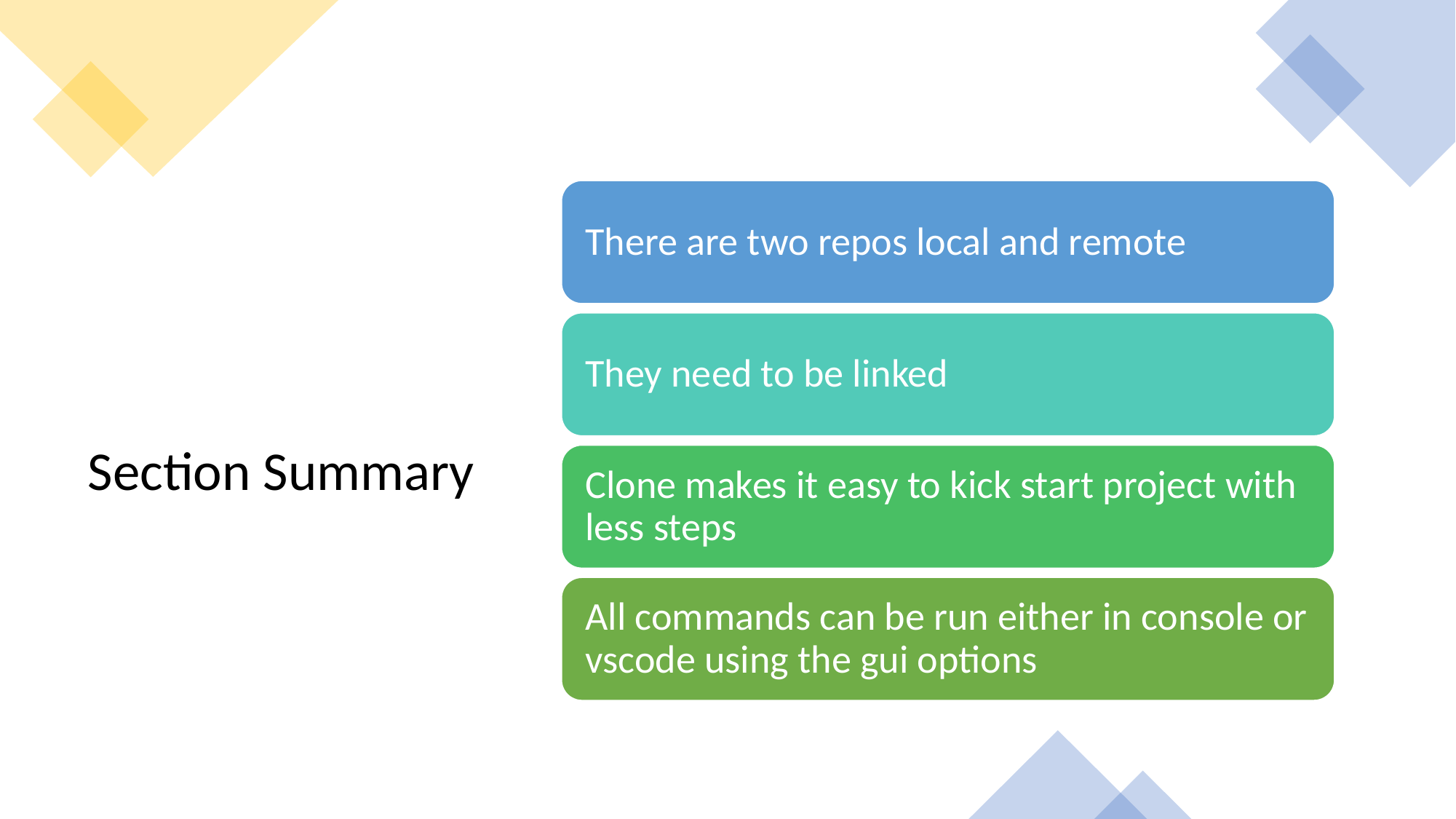

There are two repos local and remote
They need to be linked
Clone makes it easy to kick start project with less steps
All commands can be run either in console or vscode using the gui options
# Section Summary